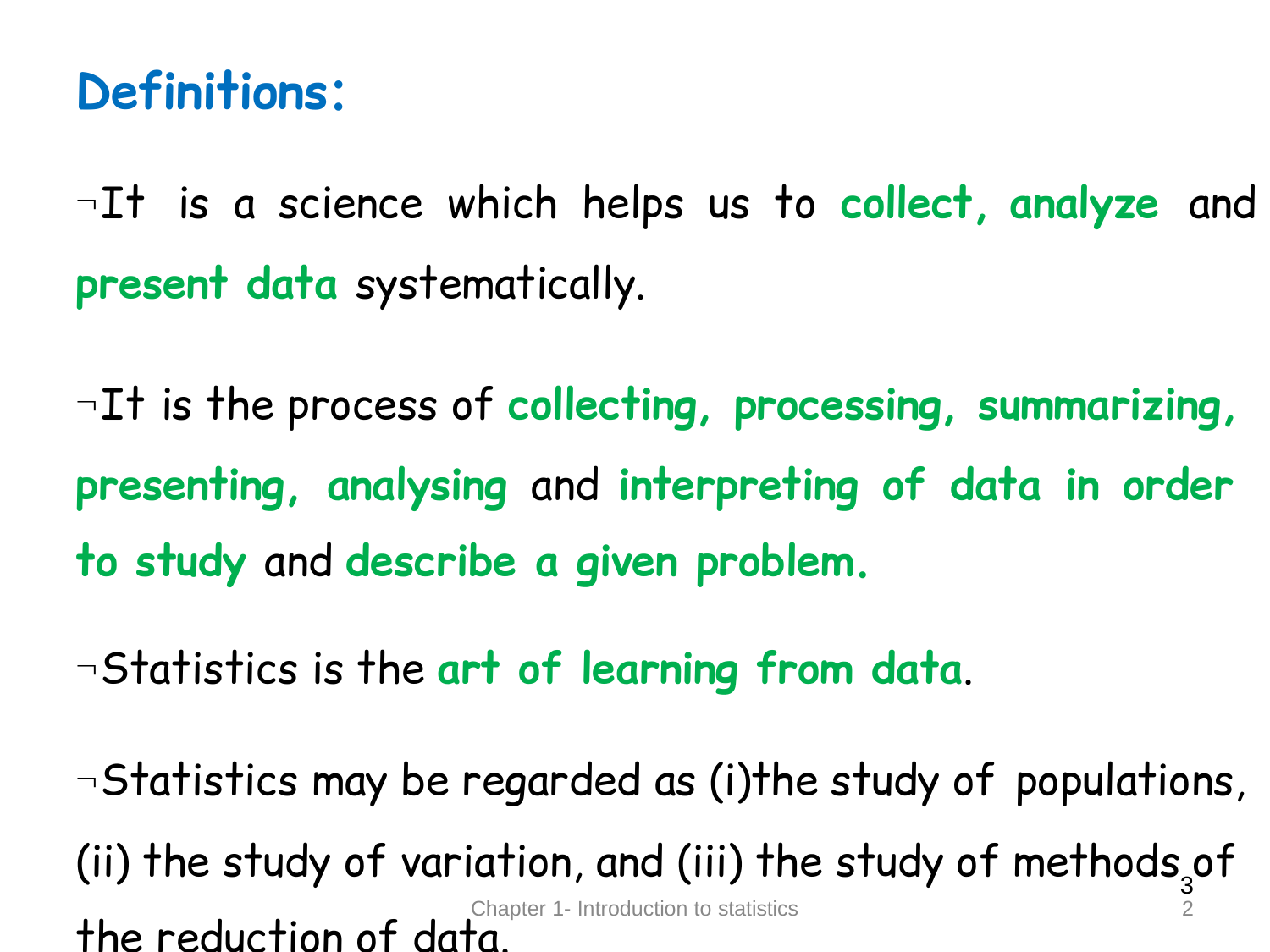

# Definitions:
¬It	is	a	science	which	helps	us	to	collect, analyze and
present data systematically.
¬It is the process of collecting, processing, summarizing,  presenting, analysing and interpreting of data in order  to study and describe a given problem.
¬Statistics is the art of learning from data.
¬Statistics may be regarded as (i)the study of populations,
(ii) the study of variation, and (iii) the study of methods of  the reduction of data.
3
2
Chapter 1- Introduction to statistics